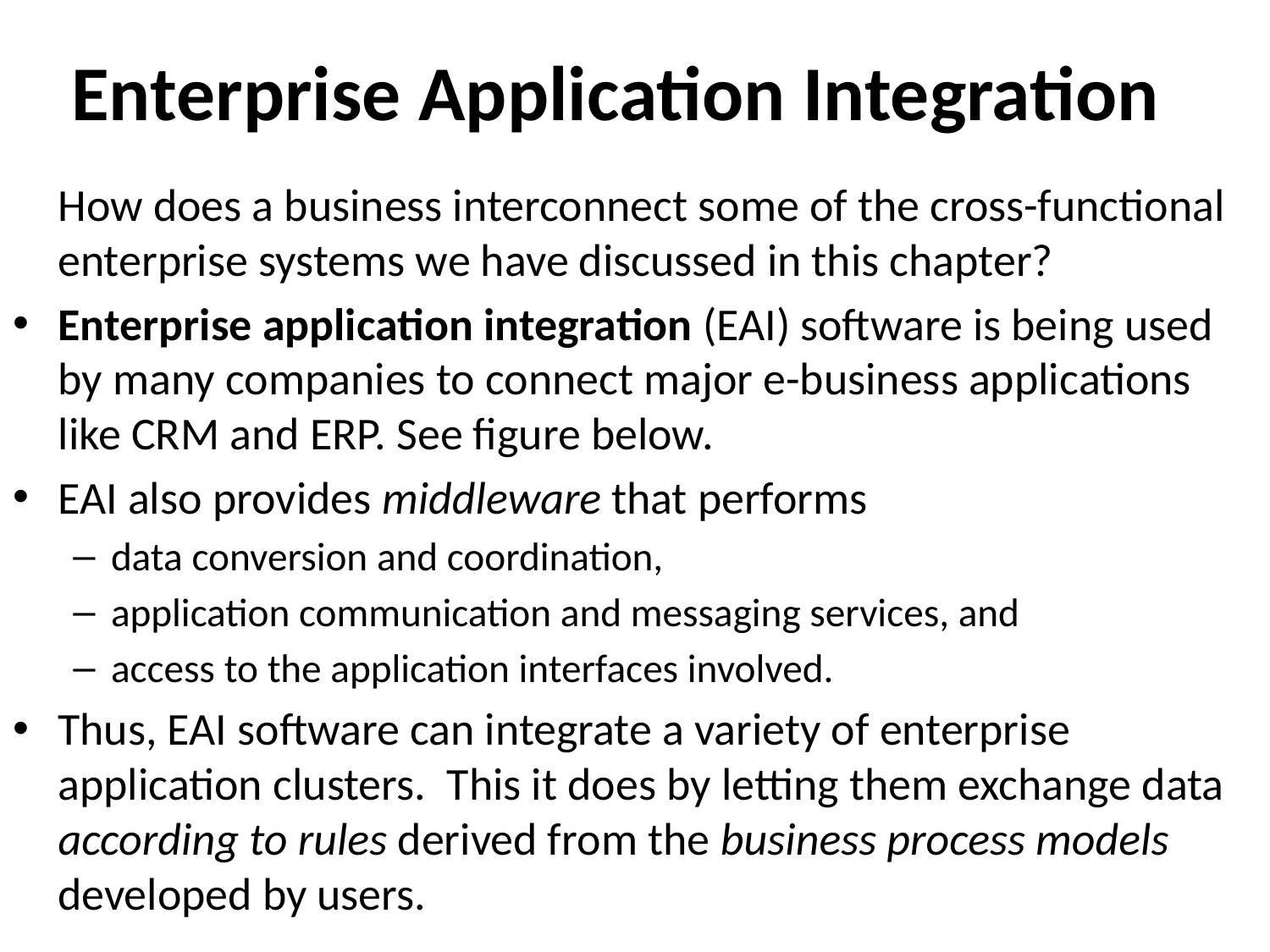

# Enterprise Application Integration
	How does a business interconnect some of the cross-functional enterprise systems we have discussed in this chapter?
Enterprise application integration (EAI) software is being used by many companies to connect major e-business applications like CRM and ERP. See figure below.
EAI also provides middleware that performs
data conversion and coordination,
application communication and messaging services, and
access to the application interfaces involved.
Thus, EAI software can integrate a variety of enterprise application clusters.  This it does by letting them exchange data according to rules derived from the business process models developed by users.